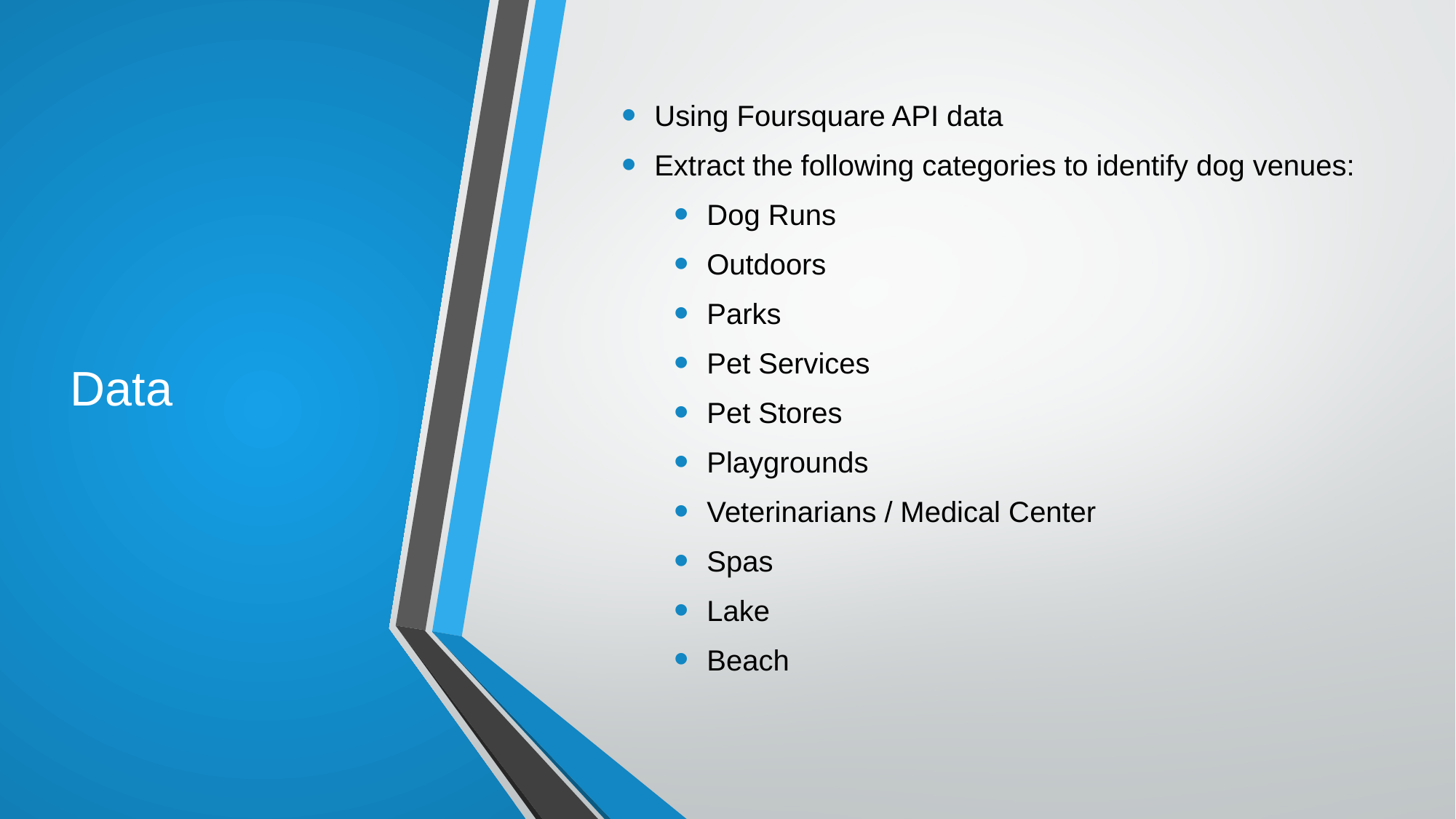

# Data
Using Foursquare API data
Extract the following categories to identify dog venues:
Dog Runs
Outdoors
Parks
Pet Services
Pet Stores
Playgrounds
Veterinarians / Medical Center
Spas
Lake
Beach